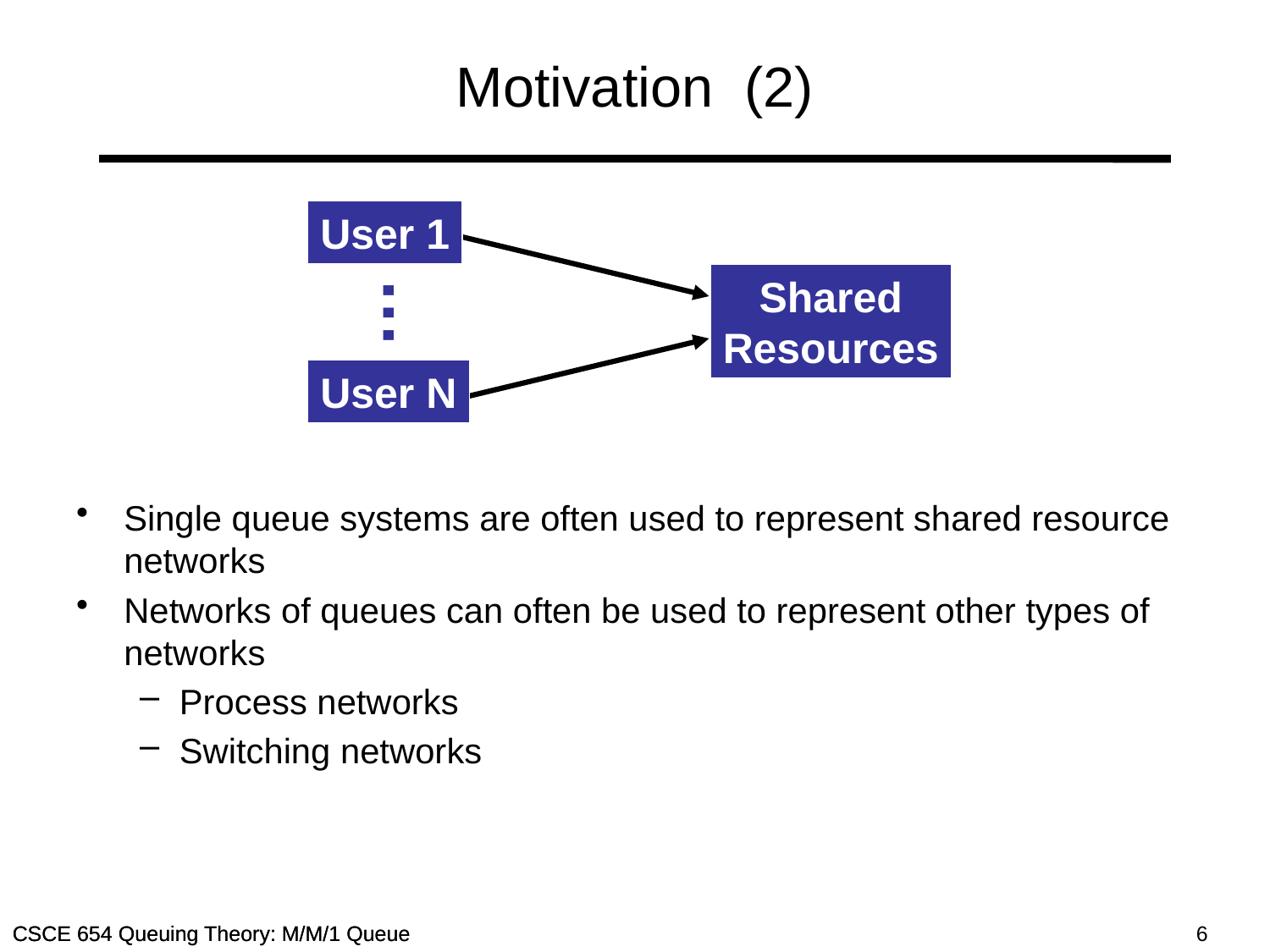

# Motivation  (2)
User 1

…
Shared
Resources

User N
Single queue systems are often used to represent shared resource networks
Networks of queues can often be used to represent other types of networks
Process networks
Switching networks